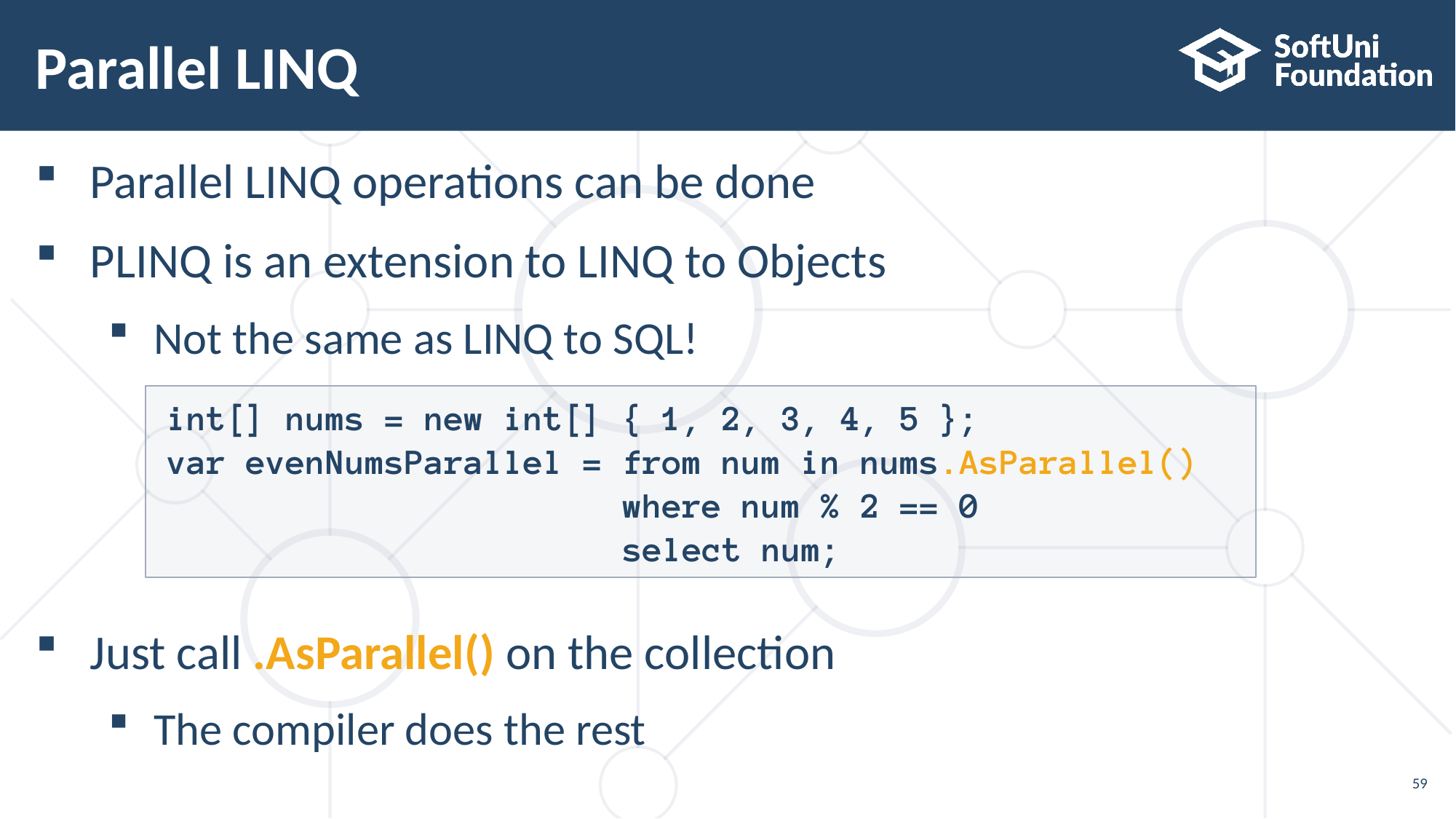

# Parallel LINQ
Parallel LINQ operations can be done
PLINQ is an extension to LINQ to Objects
Not the same as LINQ to SQL!

Just call .AsParallel() on the collection
The compiler does the rest
int[] nums = new int[] { 1, 2, 3, 4, 5 };
var evenNumsParallel = from num in nums.AsParallel()
                       where num % 2 == 0
                       select num;
59